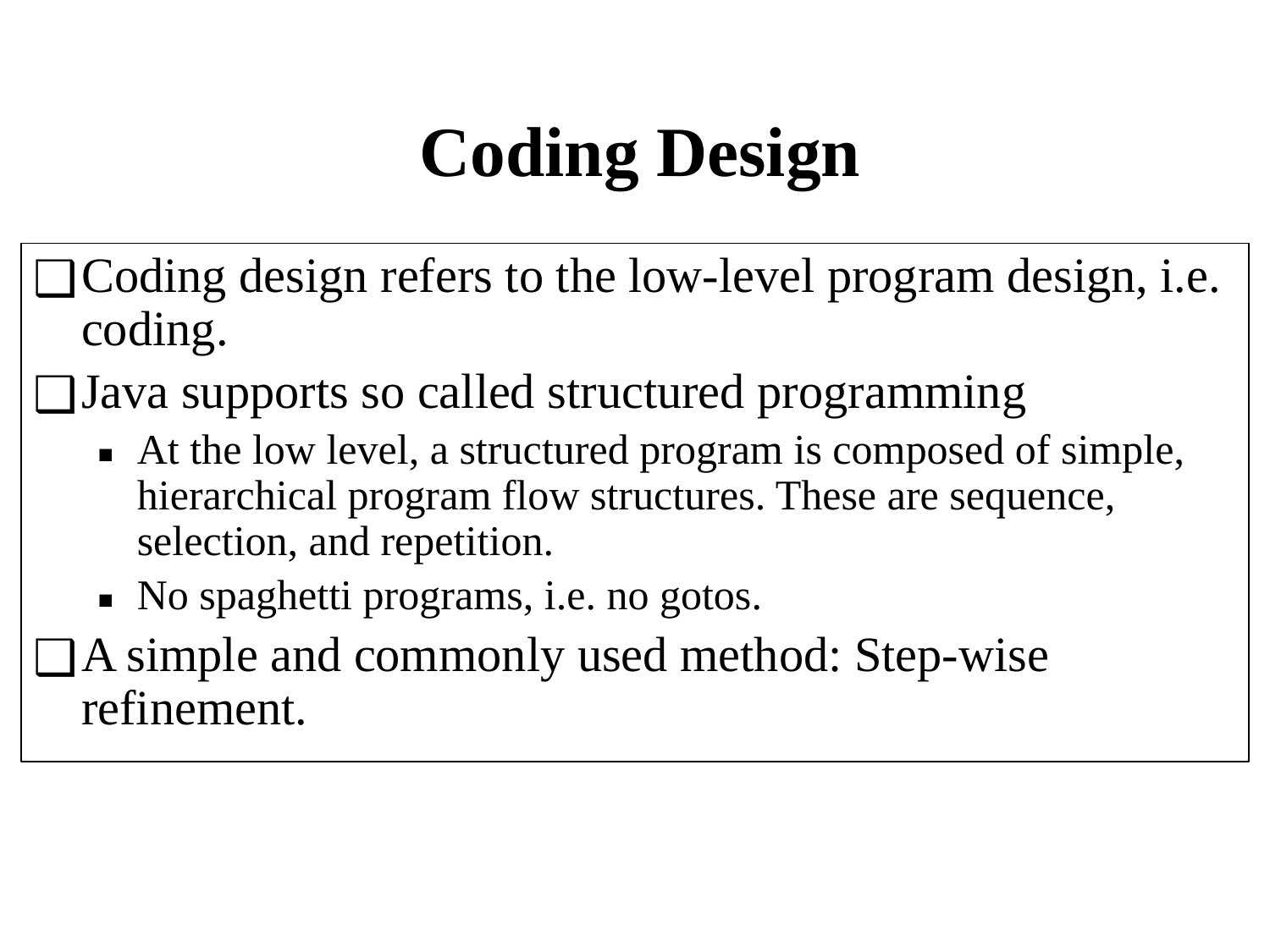

# Coding Design
Coding design refers to the low-level program design, i.e. coding.
Java supports so called structured programming
At the low level, a structured program is composed of simple, hierarchical program flow structures. These are sequence, selection, and repetition.
No spaghetti programs, i.e. no gotos.
A simple and commonly used method: Step-wise refinement.